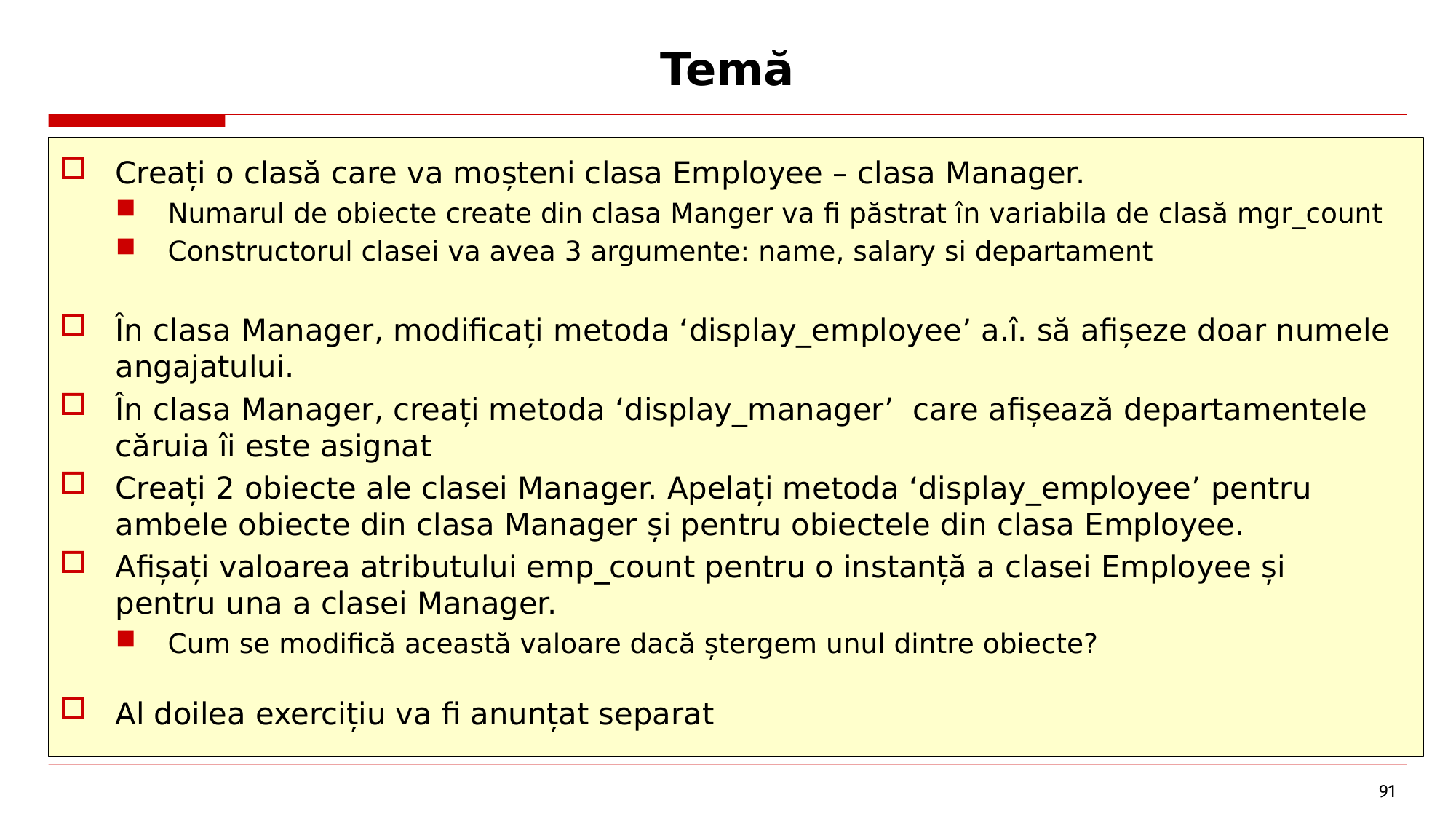

# Temă

Creați o clasă care va moșteni clasa Employee – clasa Manager.
Numarul de obiecte create din clasa Manger va fi păstrat în variabila de clasă mgr_count
Constructorul clasei va avea 3 argumente: name, salary si departament

În clasa Manager, modificați metoda ‘display_employee’ a.î. să afișeze doar numele angajatului.
În clasa Manager, creați metoda ‘display_manager’  care afișează departamentele căruia îi este asignat
Creați 2 obiecte ale clasei Manager. Apelați metoda ‘display_employee’ pentru ambele obiecte din clasa Manager și pentru obiectele din clasa Employee.
Afișați valoarea atributului emp_count pentru o instanță a clasei Employee și pentru una a clasei Manager.
Cum se modifică această valoare dacă ștergem unul dintre obiecte?

Al doilea exercițiu va fi anunțat separat

91